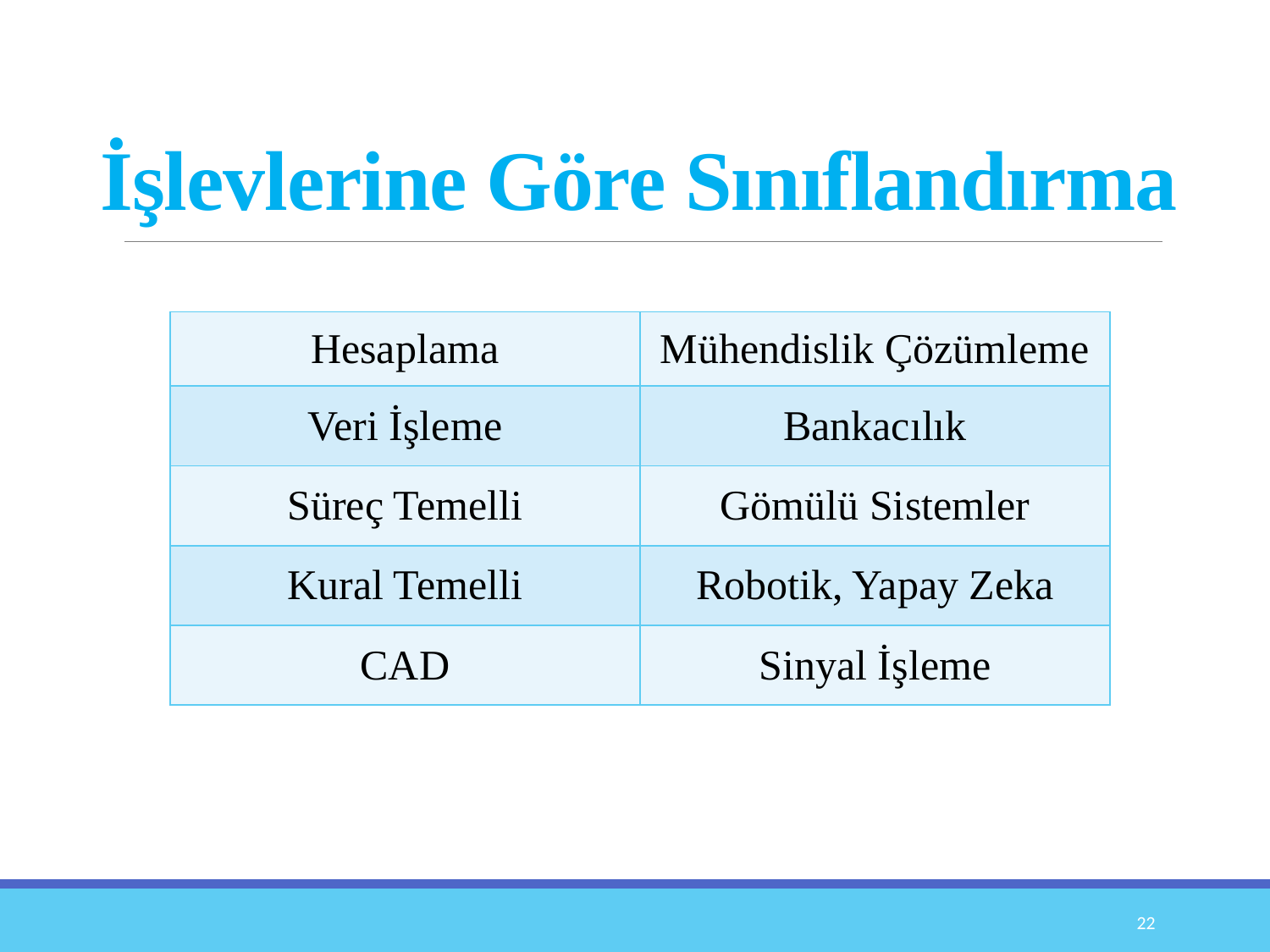

# İşlevlerine Göre Sınıflandırma
| Hesaplama | Mühendislik Çözümleme |
| --- | --- |
| Veri İşleme | Bankacılık |
| Süreç Temelli | Gömülü Sistemler |
| Kural Temelli | Robotik, Yapay Zeka |
| CAD | Sinyal İşleme |
22